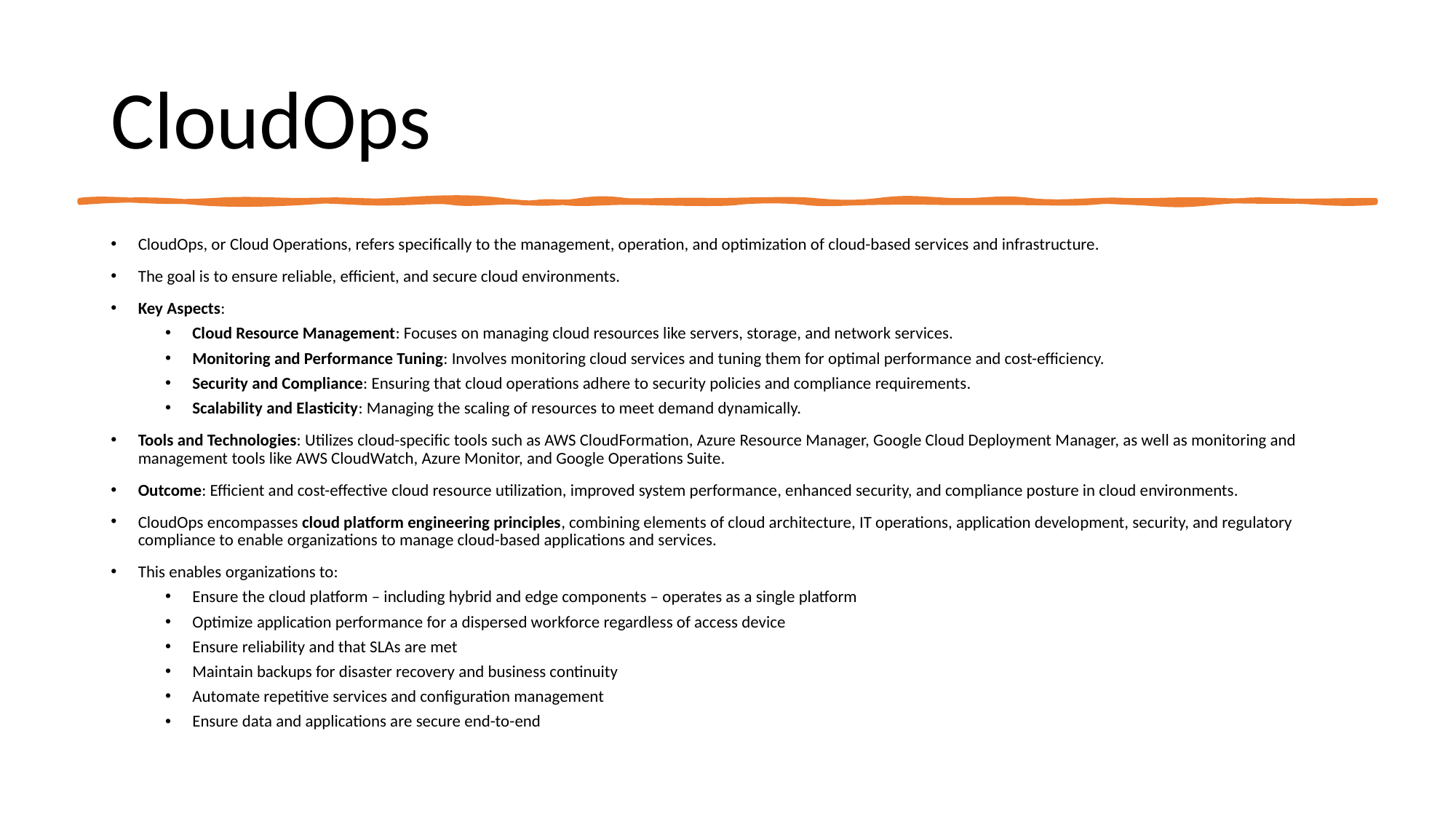

# CloudOps

CloudOps, or Cloud Operations, refers specifically to the management, operation, and optimization of cloud-based services and infrastructure.
The goal is to ensure reliable, efficient, and secure cloud environments.
Key Aspects:
Cloud Resource Management: Focuses on managing cloud resources like servers, storage, and network services.
Monitoring and Performance Tuning: Involves monitoring cloud services and tuning them for optimal performance and cost-efficiency.
Security and Compliance: Ensuring that cloud operations adhere to security policies and compliance requirements.
Scalability and Elasticity: Managing the scaling of resources to meet demand dynamically.
Tools and Technologies: Utilizes cloud-specific tools such as AWS CloudFormation, Azure Resource Manager, Google Cloud Deployment Manager, as well as monitoring and management tools like AWS CloudWatch, Azure Monitor, and Google Operations Suite.
Outcome: Efficient and cost-effective cloud resource utilization, improved system performance, enhanced security, and compliance posture in cloud environments.
CloudOps encompasses cloud platform engineering principles, combining elements of cloud architecture, IT operations, application development, security, and regulatory compliance to enable organizations to manage cloud-based applications and services.
This enables organizations to:
Ensure the cloud platform – including hybrid and edge components – operates as a single platform
Optimize application performance for a dispersed workforce regardless of access device
Ensure reliability and that SLAs are met
Maintain backups for disaster recovery and business continuity
Automate repetitive services and configuration management
Ensure data and applications are secure end-to-end